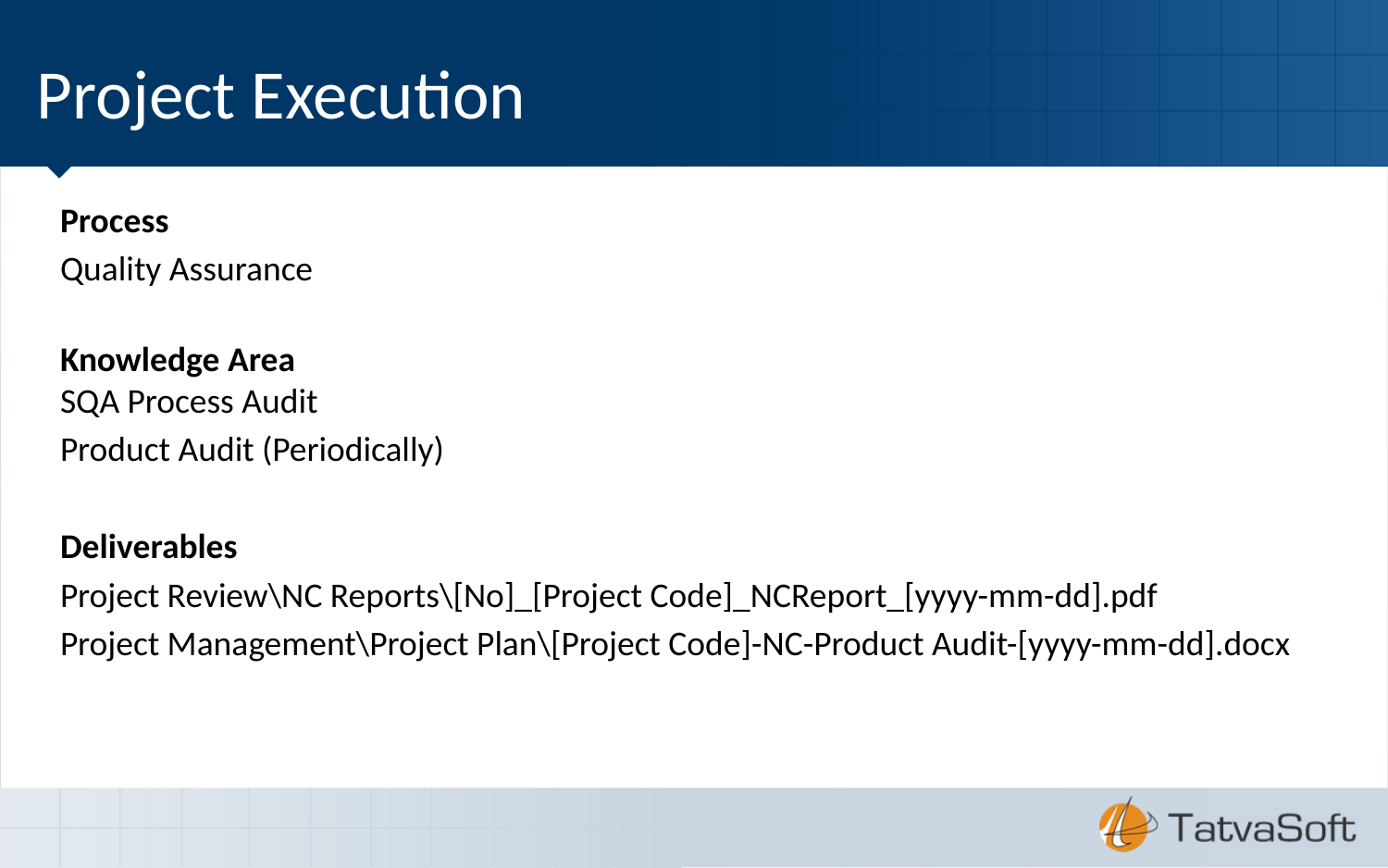

# Project Execution
Process
Quality Assurance
Knowledge Area
SQA Process Audit
Product Audit (Periodically)

Deliverables
Project Review\NC Reports\[No]_[Project Code]_NCReport_[yyyy-mm-dd].pdf
Project Management\Project Plan\[Project Code]-NC-Product Audit-[yyyy-mm-dd].docx